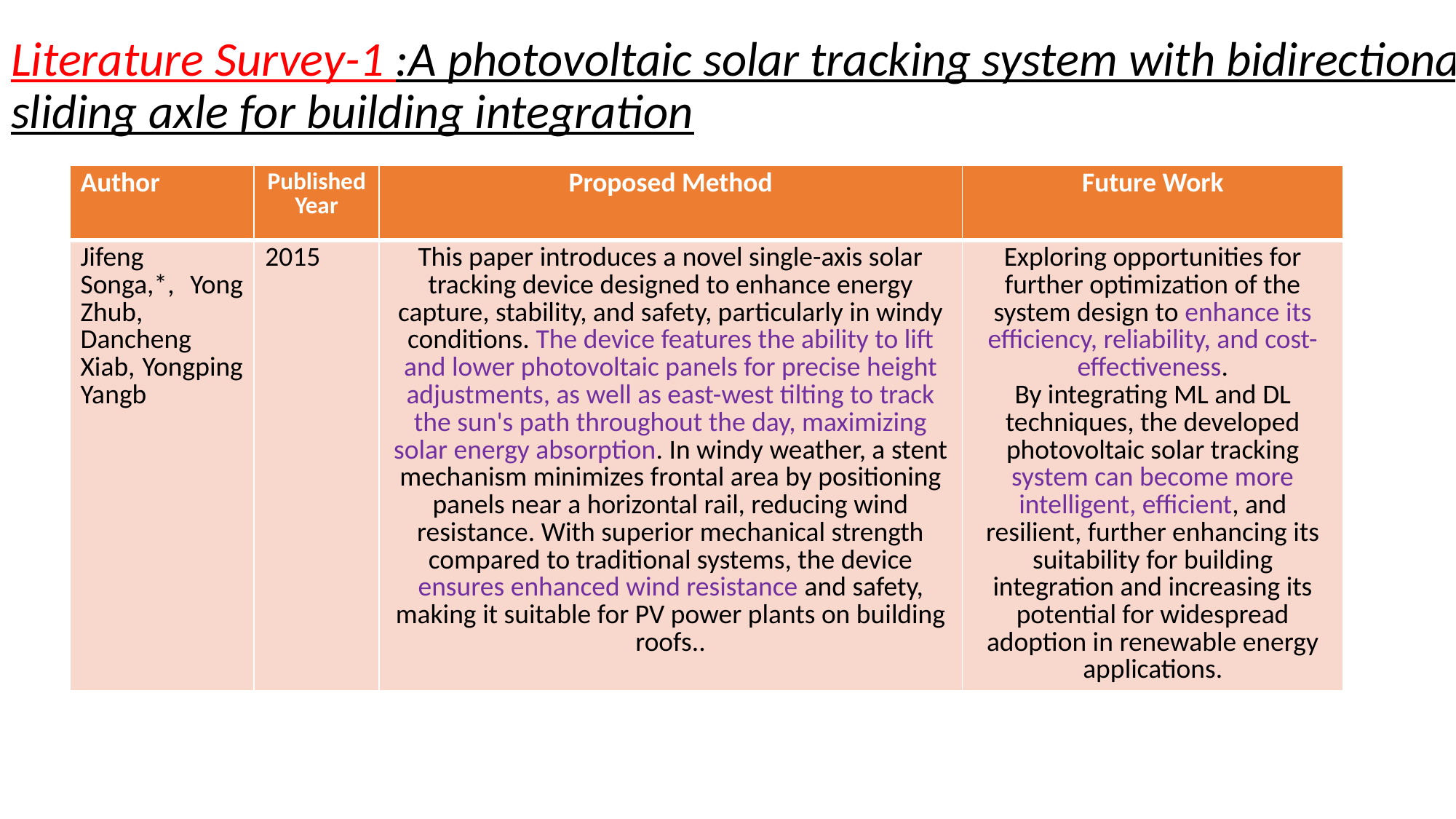

# Literature Survey-1 :A photovoltaic solar tracking system with bidirectional sliding axle for building integration
| Author | Published Year | Proposed Method | Future Work |
| --- | --- | --- | --- |
| Jifeng Songa,\*, Yong Zhub, Dancheng Xiab, Yongping Yangb | 2015 | This paper introduces a novel single-axis solar tracking device designed to enhance energy capture, stability, and safety, particularly in windy conditions. The device features the ability to lift and lower photovoltaic panels for precise height adjustments, as well as east-west tilting to track the sun's path throughout the day, maximizing solar energy absorption. In windy weather, a stent mechanism minimizes frontal area by positioning panels near a horizontal rail, reducing wind resistance. With superior mechanical strength compared to traditional systems, the device ensures enhanced wind resistance and safety, making it suitable for PV power plants on building roofs.. | Exploring opportunities for further optimization of the system design to enhance its efficiency, reliability, and cost-effectiveness. By integrating ML and DL techniques, the developed photovoltaic solar tracking system can become more intelligent, efficient, and resilient, further enhancing its suitability for building integration and increasing its potential for widespread adoption in renewable energy applications. |